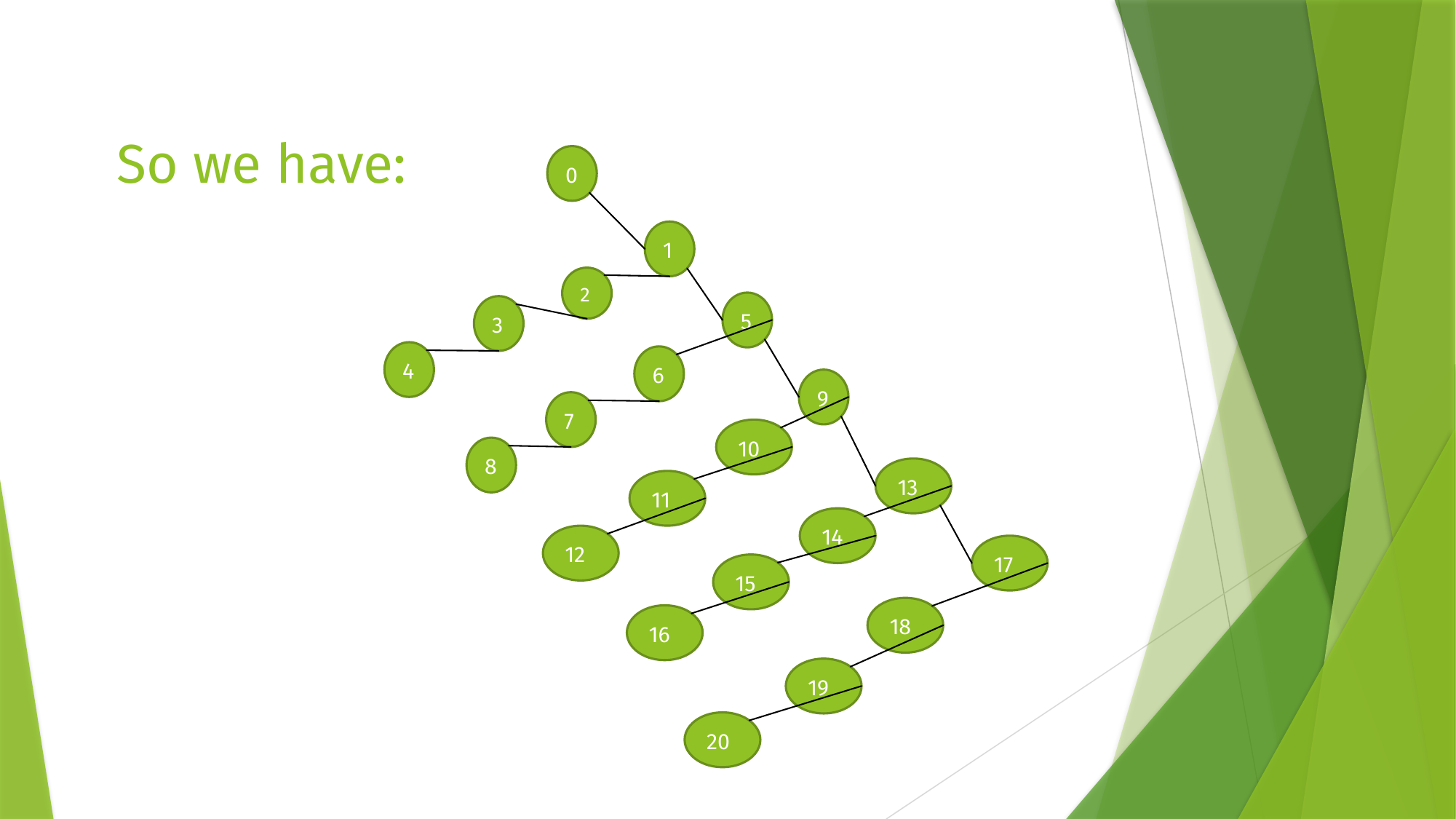

# So we have:
0
1
2
5
3
4
6
9
7
10
8
13
11
14
12
17
15
18
16
19
20